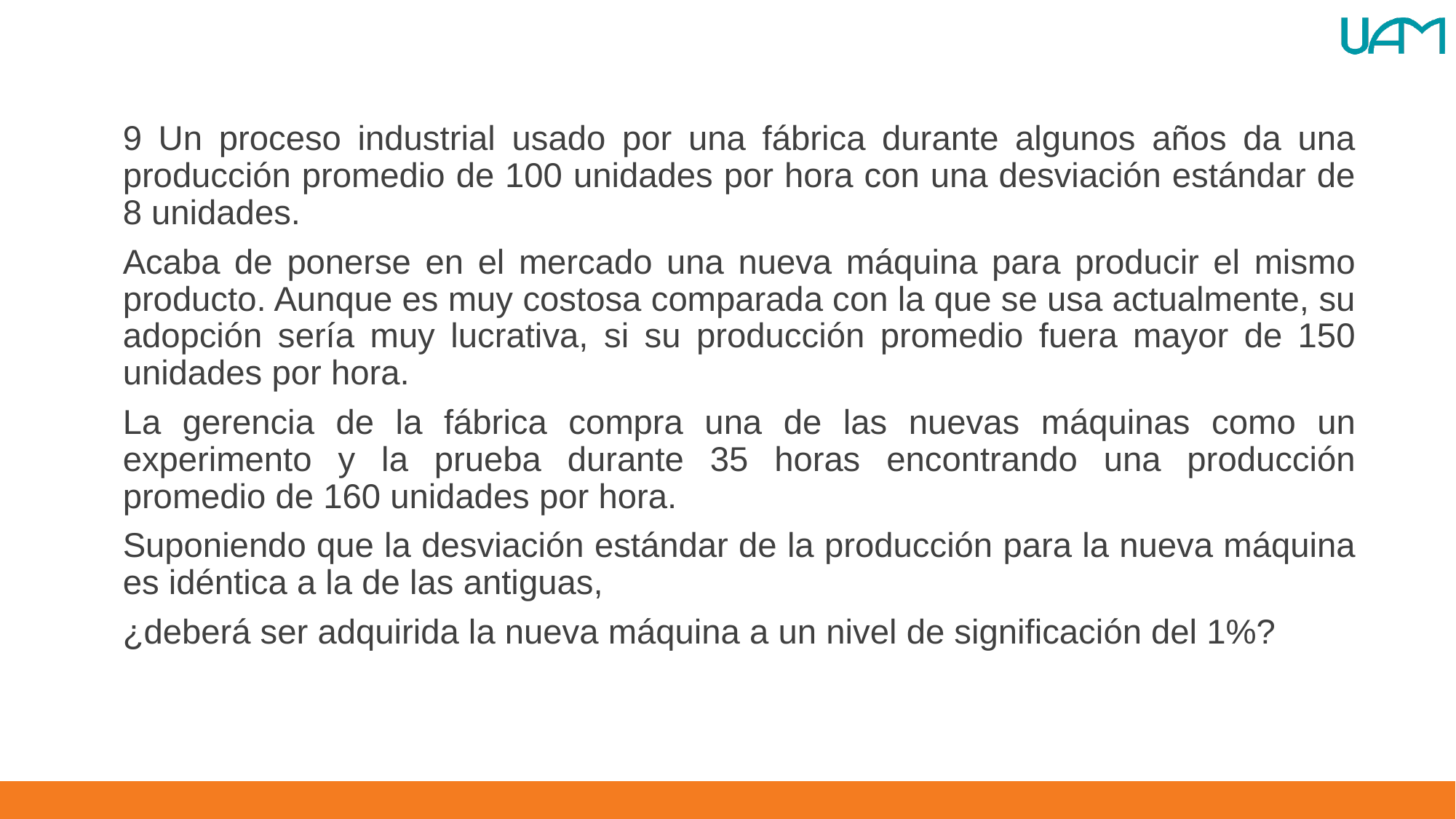

9 Un proceso industrial usado por una fábrica durante algunos años da una producción promedio de 100 unidades por hora con una desviación estándar de 8 unidades.
Acaba de ponerse en el mercado una nueva máquina para producir el mismo producto. Aunque es muy costosa comparada con la que se usa actualmente, su adopción sería muy lucrativa, si su producción promedio fuera mayor de 150 unidades por hora.
La gerencia de la fábrica compra una de las nuevas máquinas como un experimento y la prueba durante 35 horas encontrando una producción promedio de 160 unidades por hora.
Suponiendo que la desviación estándar de la producción para la nueva máquina es idéntica a la de las antiguas,
¿deberá ser adquirida la nueva máquina a un nivel de significación del 1%?